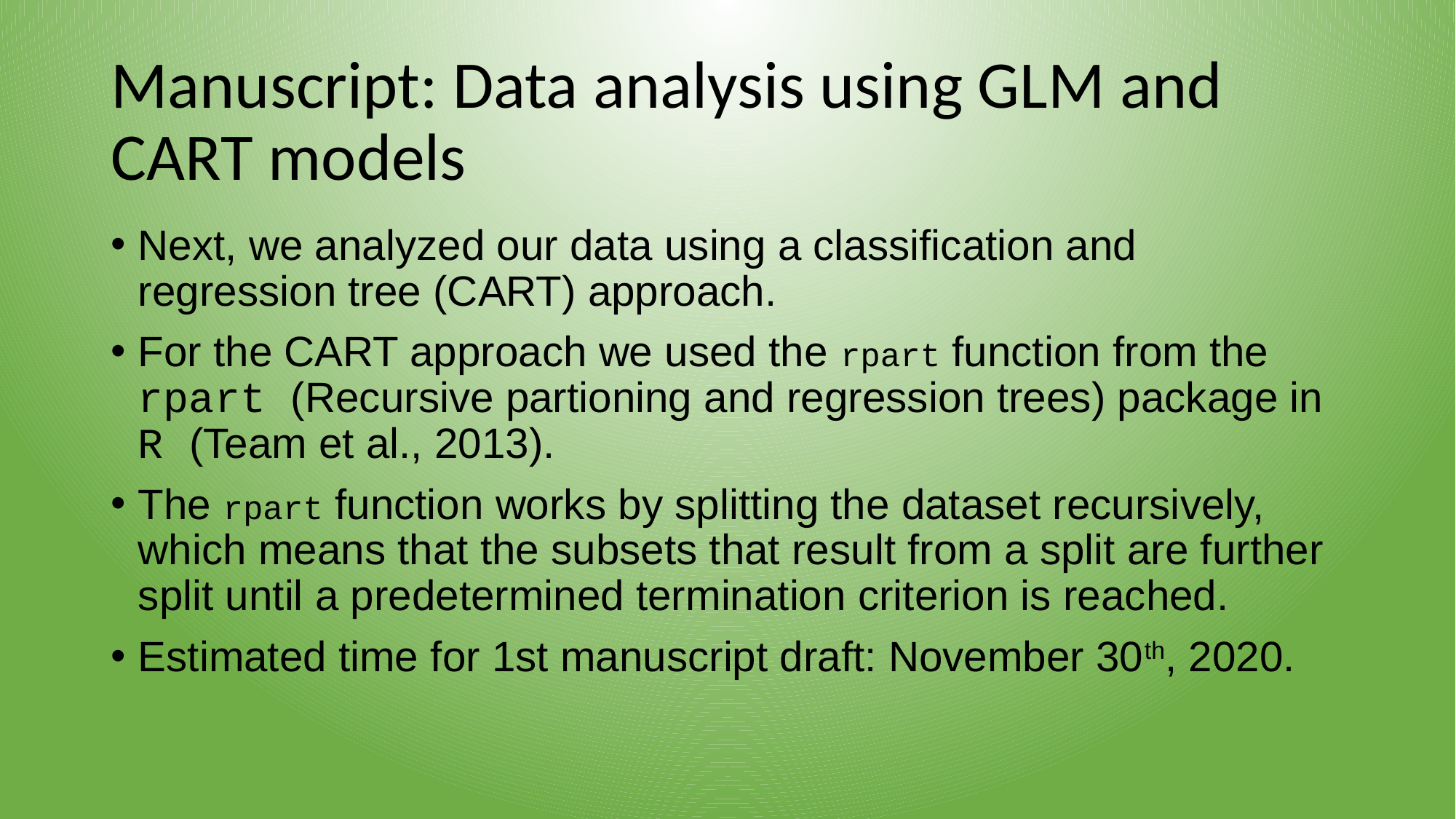

# Manuscript: Data analysis using GLM and CART models
Next, we analyzed our data using a classification and regression tree (CART) approach.
For the CART approach we used the rpart function from the rpart (Recursive partioning and regression trees) package in R (Team et al., 2013).
The rpart function works by splitting the dataset recursively, which means that the subsets that result from a split are further split until a predetermined termination criterion is reached.
Estimated time for 1st manuscript draft: November 30th, 2020.